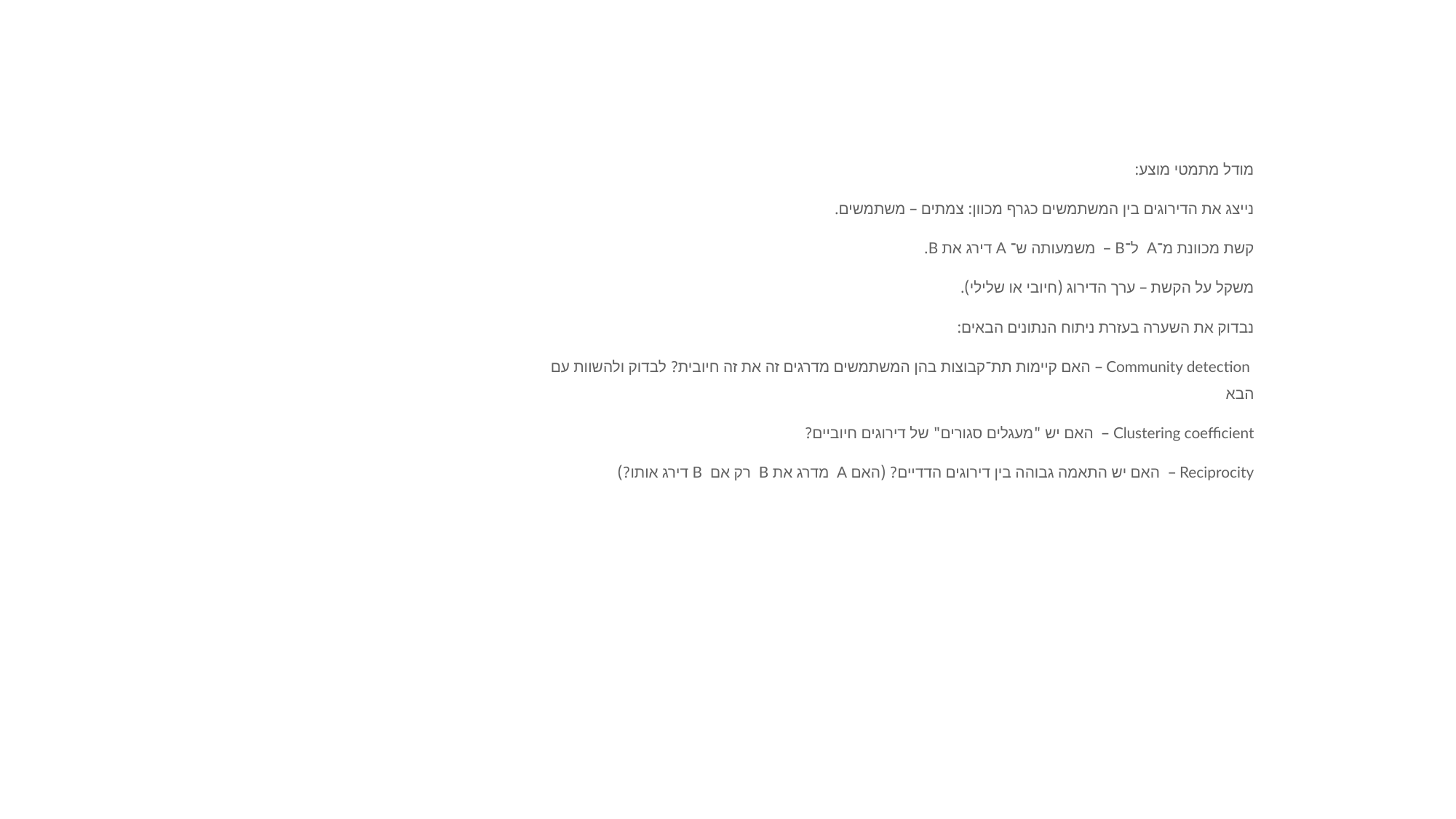

מודל מתמטי מוצע:
נייצג את הדירוגים בין המשתמשים כגרף מכוון: צמתים – משתמשים.
קשת מכוונת מ־A  ל־B –  משמעותה ש־ A דירג את B.
משקל על הקשת – ערך הדירוג (חיובי או שלילי).
נבדוק את השערה בעזרת ניתוח הנתונים הבאים:
 Community detection – האם קיימות תת־קבוצות בהן המשתמשים מדרגים זה את זה חיובית? לבדוק ולהשוות עם הבא
Clustering coefficient –  האם יש "מעגלים סגורים" של דירוגים חיוביים?
Reciprocity –  האם יש התאמה גבוהה בין דירוגים הדדיים? (האם A  מדרג את B  רק אם  B דירג אותו?)